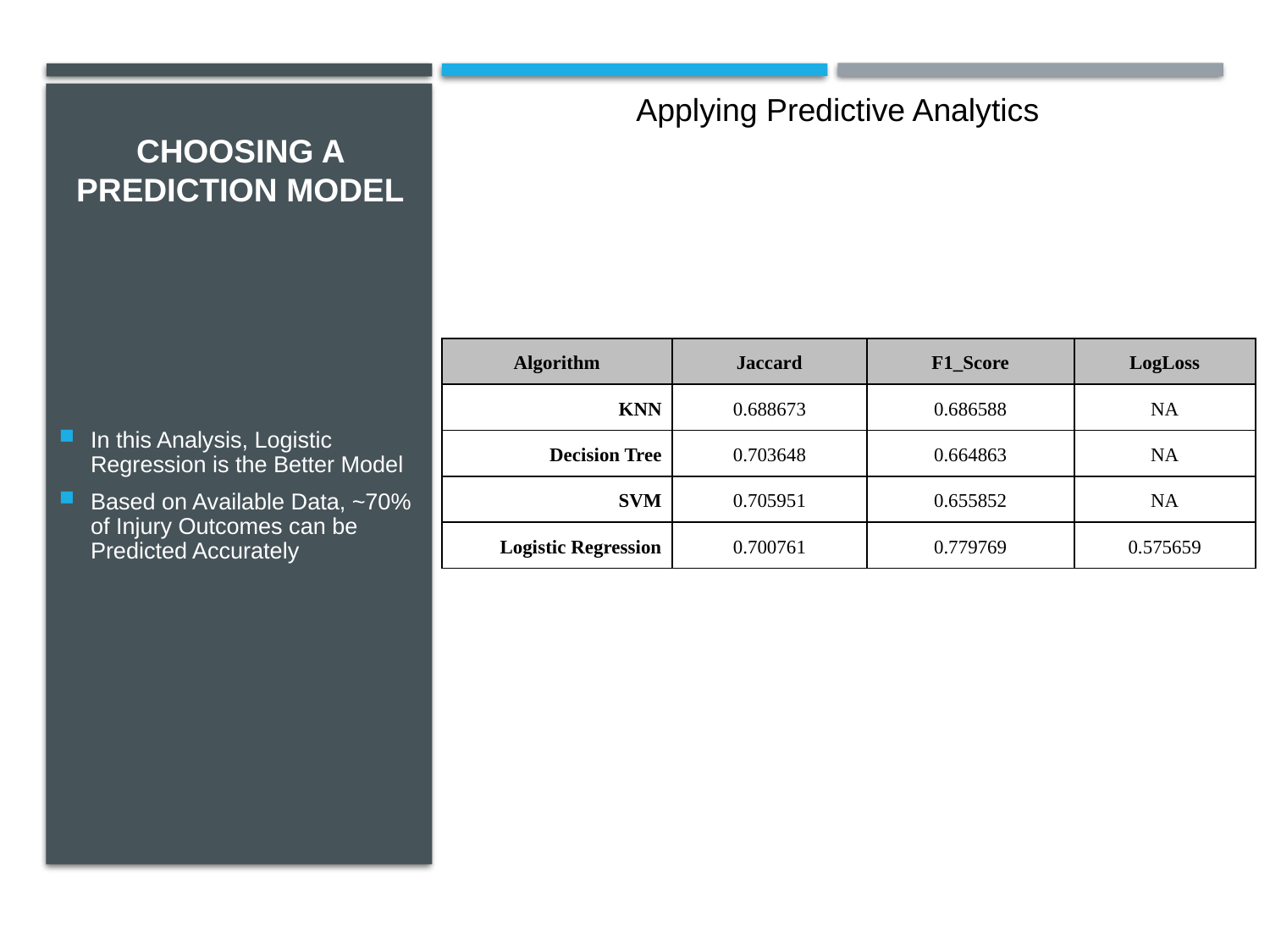

Applying Predictive Analytics
# Choosing a prediction model
In this Analysis, Logistic Regression is the Better Model
Based on Available Data, ~70% of Injury Outcomes can be Predicted Accurately

| Algorithm | Jaccard | F1\_Score | LogLoss |
| --- | --- | --- | --- |
| KNN | 0.688673 | 0.686588 | NA |
| Decision Tree | 0.703648 | 0.664863 | NA |
| SVM | 0.705951 | 0.655852 | NA |
| Logistic Regression | 0.700761 | 0.779769 | 0.575659 |